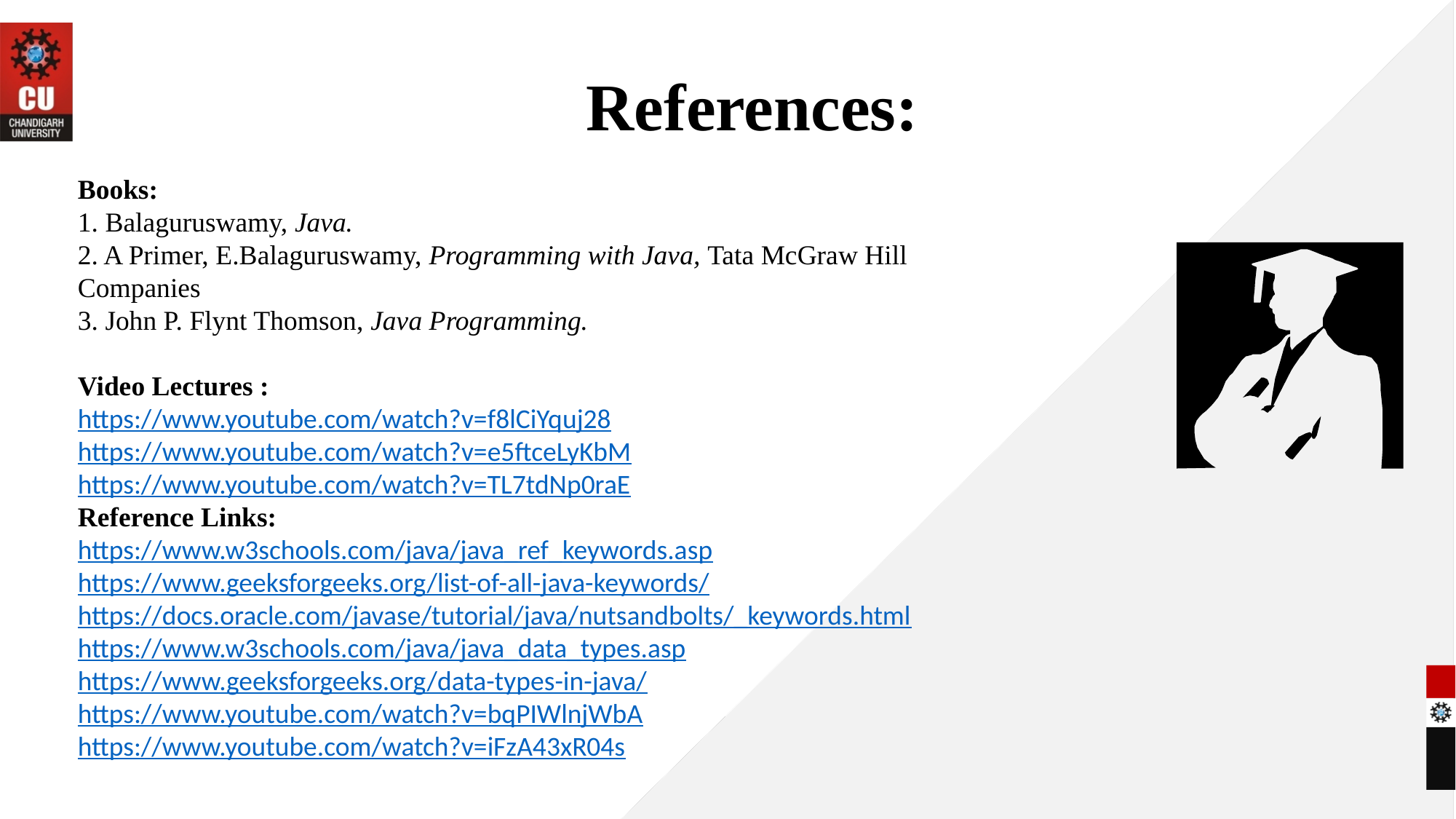

# References:
Books:
1. Balaguruswamy, Java.
2. A Primer, E.Balaguruswamy, Programming with Java, Tata McGraw Hill Companies
3. John P. Flynt Thomson, Java Programming.

Video Lectures :
https://www.youtube.com/watch?v=f8lCiYquj28
https://www.youtube.com/watch?v=e5ftceLyKbM
https://www.youtube.com/watch?v=TL7tdNp0raE
Reference Links:
https://www.w3schools.com/java/java_ref_keywords.asp
https://www.geeksforgeeks.org/list-of-all-java-keywords/
https://docs.oracle.com/javase/tutorial/java/nutsandbolts/_keywords.html
https://www.w3schools.com/java/java_data_types.asp
https://www.geeksforgeeks.org/data-types-in-java/
https://www.youtube.com/watch?v=bqPIWlnjWbA
https://www.youtube.com/watch?v=iFzA43xR04s